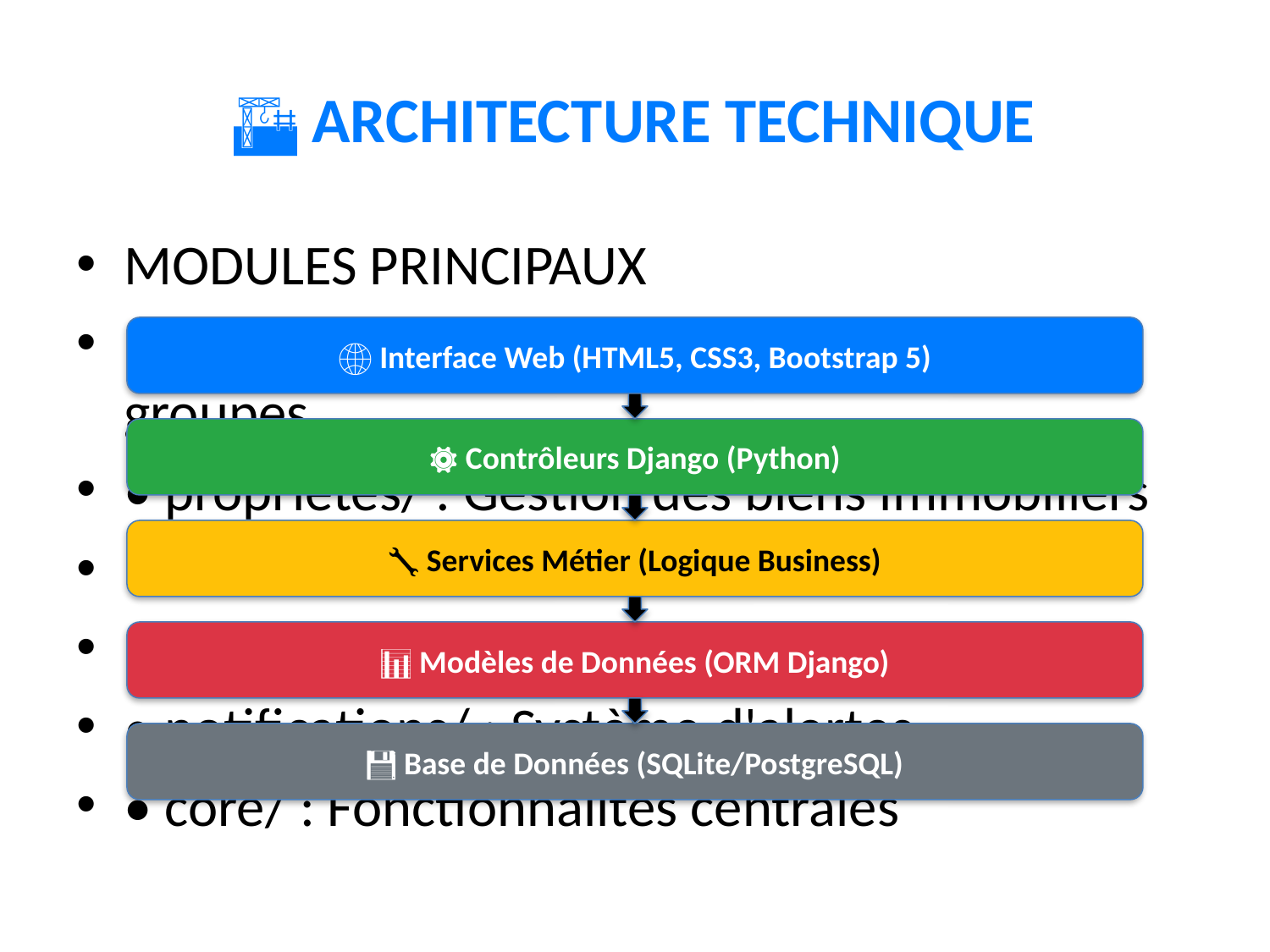

# 🏗️ ARCHITECTURE TECHNIQUE
MODULES PRINCIPAUX
• utilisateurs/ : Gestion des comptes et groupes
• proprietes/ : Gestion des biens immobiliers
• contrats/ : Gestion des locations
• paiements/ : Suivi financier
• notifications/ : Système d'alertes
• core/ : Fonctionnalités centrales
🌐 Interface Web (HTML5, CSS3, Bootstrap 5)

⚙️ Contrôleurs Django (Python)

🔧 Services Métier (Logique Business)

📊 Modèles de Données (ORM Django)

💾 Base de Données (SQLite/PostgreSQL)